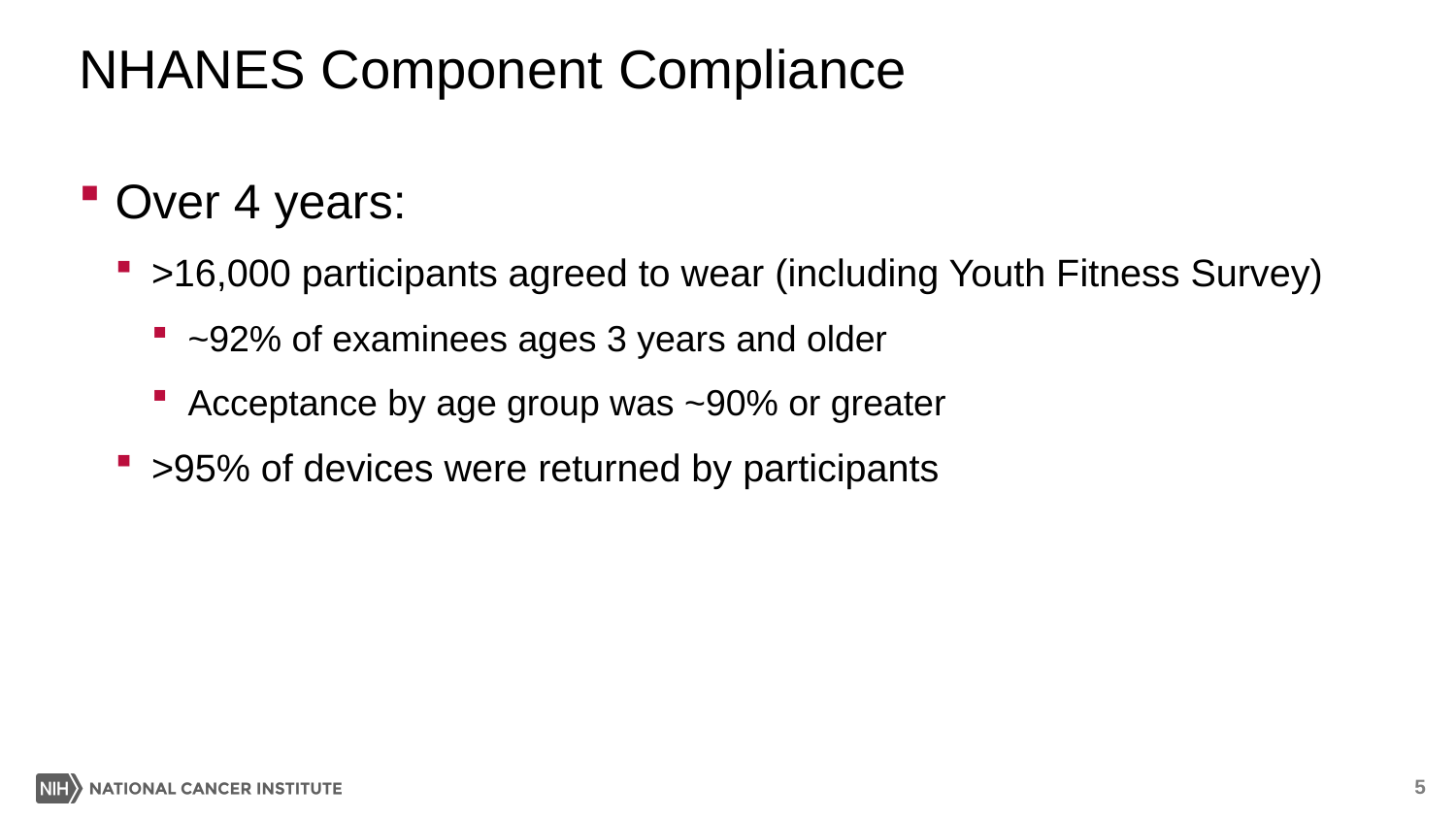

# NHANES Component Compliance
Over 4 years:
>16,000 participants agreed to wear (including Youth Fitness Survey)
~92% of examinees ages 3 years and older
Acceptance by age group was ~90% or greater
>95% of devices were returned by participants